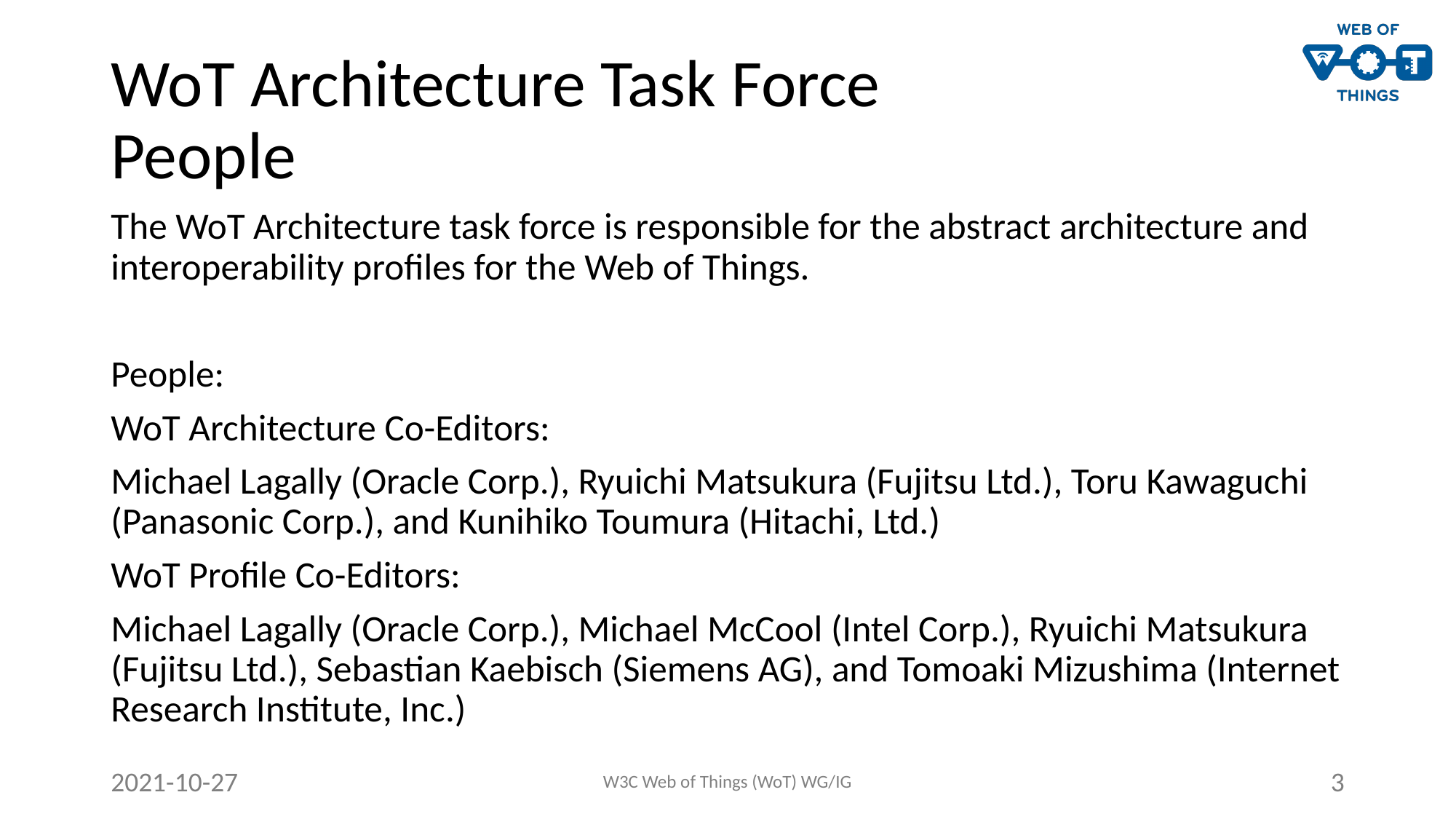

# WoT Architecture Task Force People
The WoT Architecture task force is responsible for the abstract architecture and interoperability profiles for the Web of Things.

People:
WoT Architecture Co-Editors:
Michael Lagally (Oracle Corp.), Ryuichi Matsukura (Fujitsu Ltd.), Toru Kawaguchi (Panasonic Corp.), and Kunihiko Toumura (Hitachi, Ltd.)
WoT Profile Co-Editors:
Michael Lagally (Oracle Corp.), Michael McCool (Intel Corp.), Ryuichi Matsukura (Fujitsu Ltd.), Sebastian Kaebisch (Siemens AG), and Tomoaki Mizushima (Internet Research Institute, Inc.)
2021-10-27
W3C Web of Things (WoT) WG/IG
3